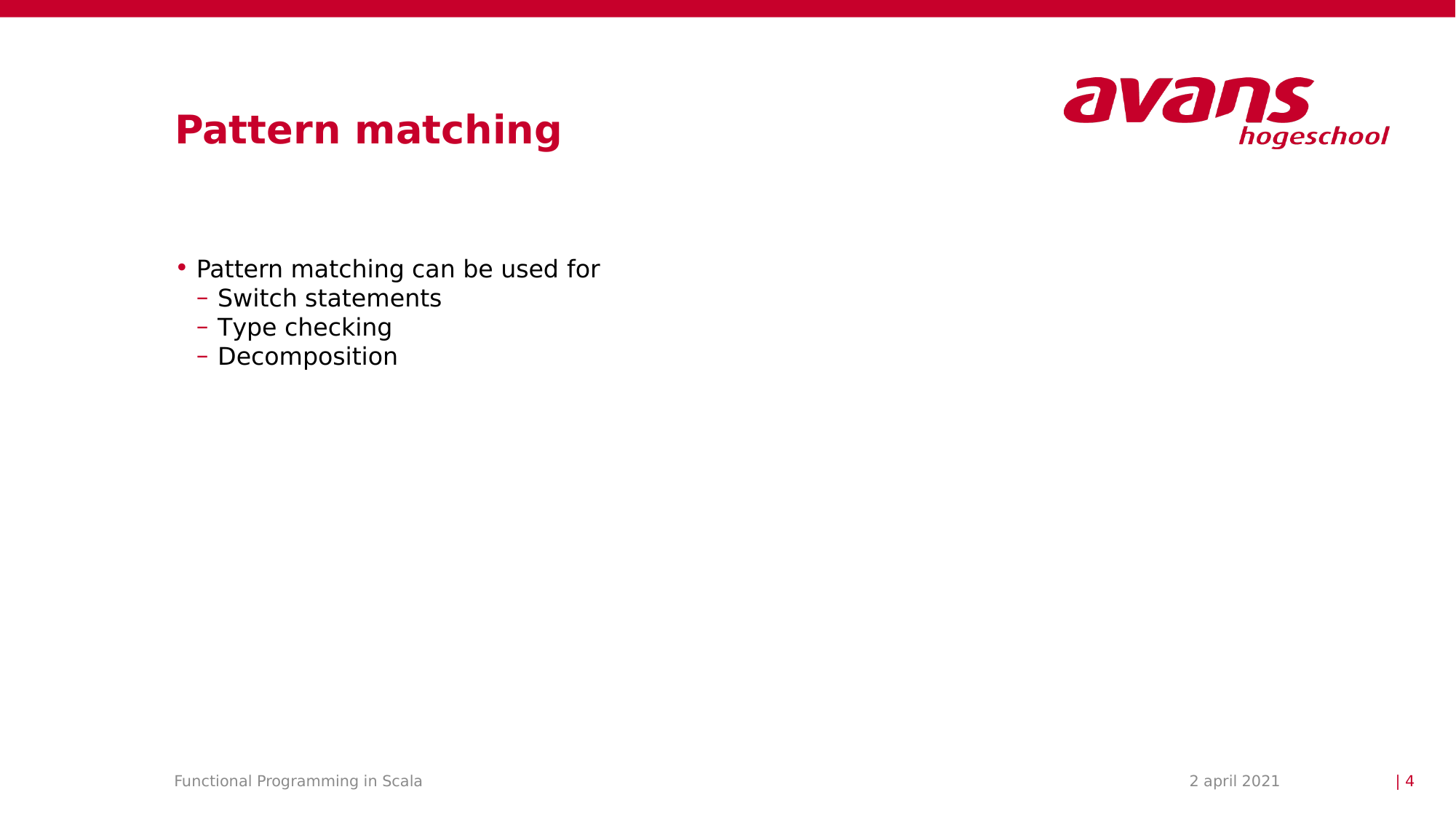

# Pattern matching
Pattern matching can be used for
Switch statements
Type checking
Decomposition
2 april 2021
| 4